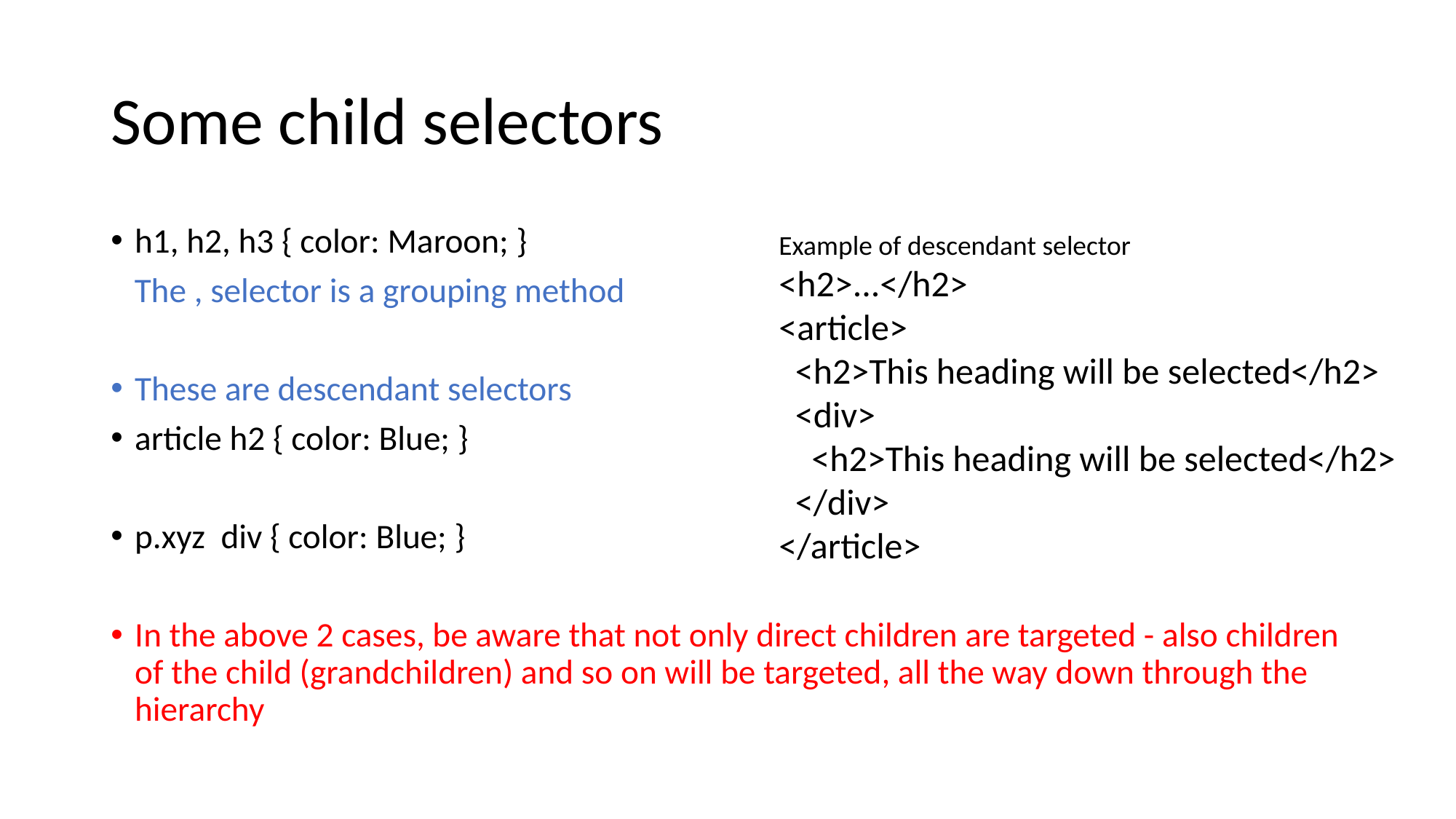

# Some child selectors
h1, h2, h3 { color: Maroon; }
   The , selector is a grouping method

These are descendant selectors
article h2 { color: Blue; }

p.xyz  div { color: Blue; }

In the above 2 cases, be aware that not only direct children are targeted - also children of the child (grandchildren) and so on will be targeted, all the way down through the hierarchy

Example of descendant selector
<h2>...</h2>
<article>
  <h2>This heading will be selected</h2>
  <div>
    <h2>This heading will be selected</h2>
  </div>
</article>